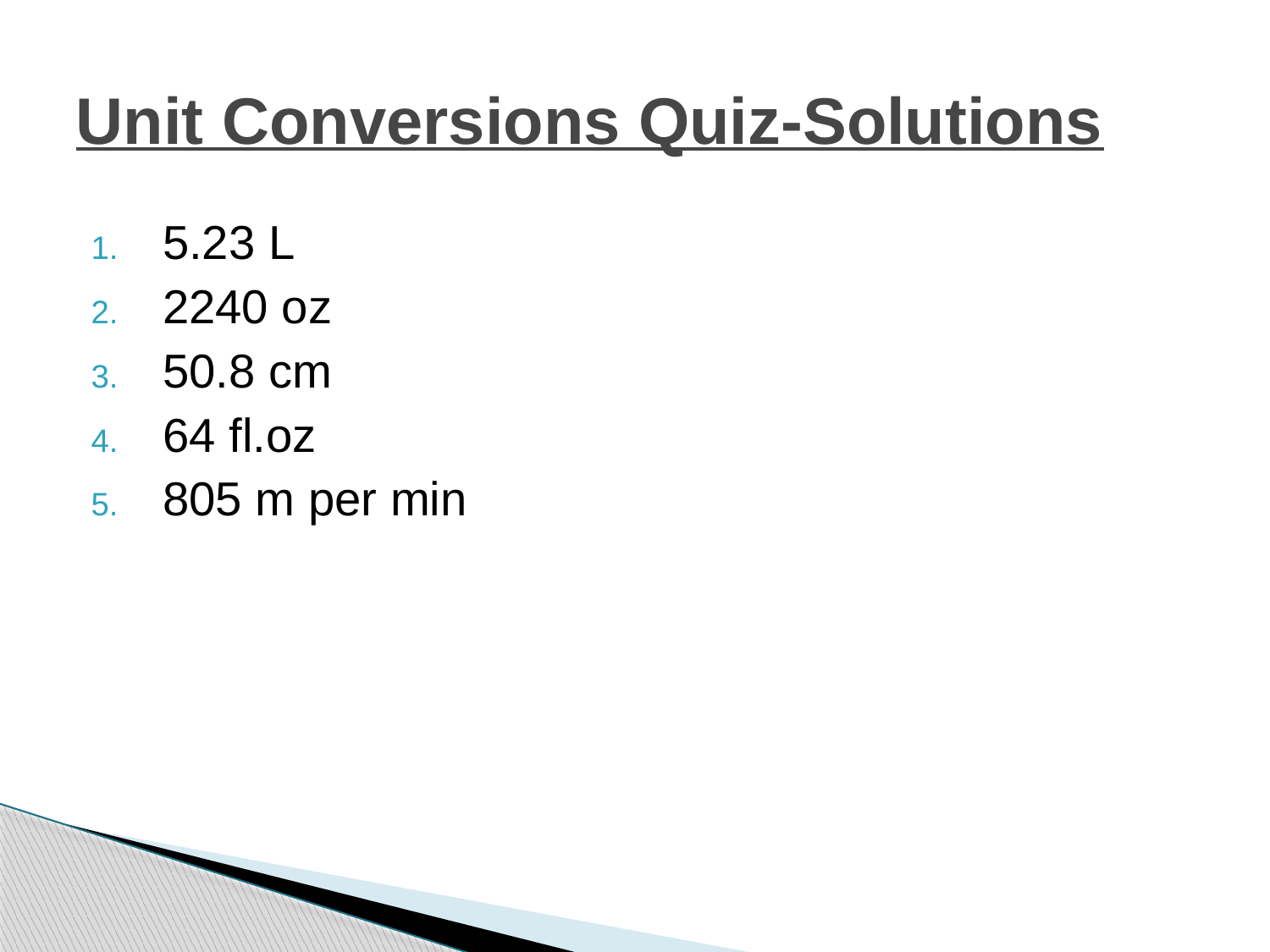

# Unit Conversions Quiz-Solutions
5.23 L
2240 oz
50.8 cm
64 fl.oz
805 m per min